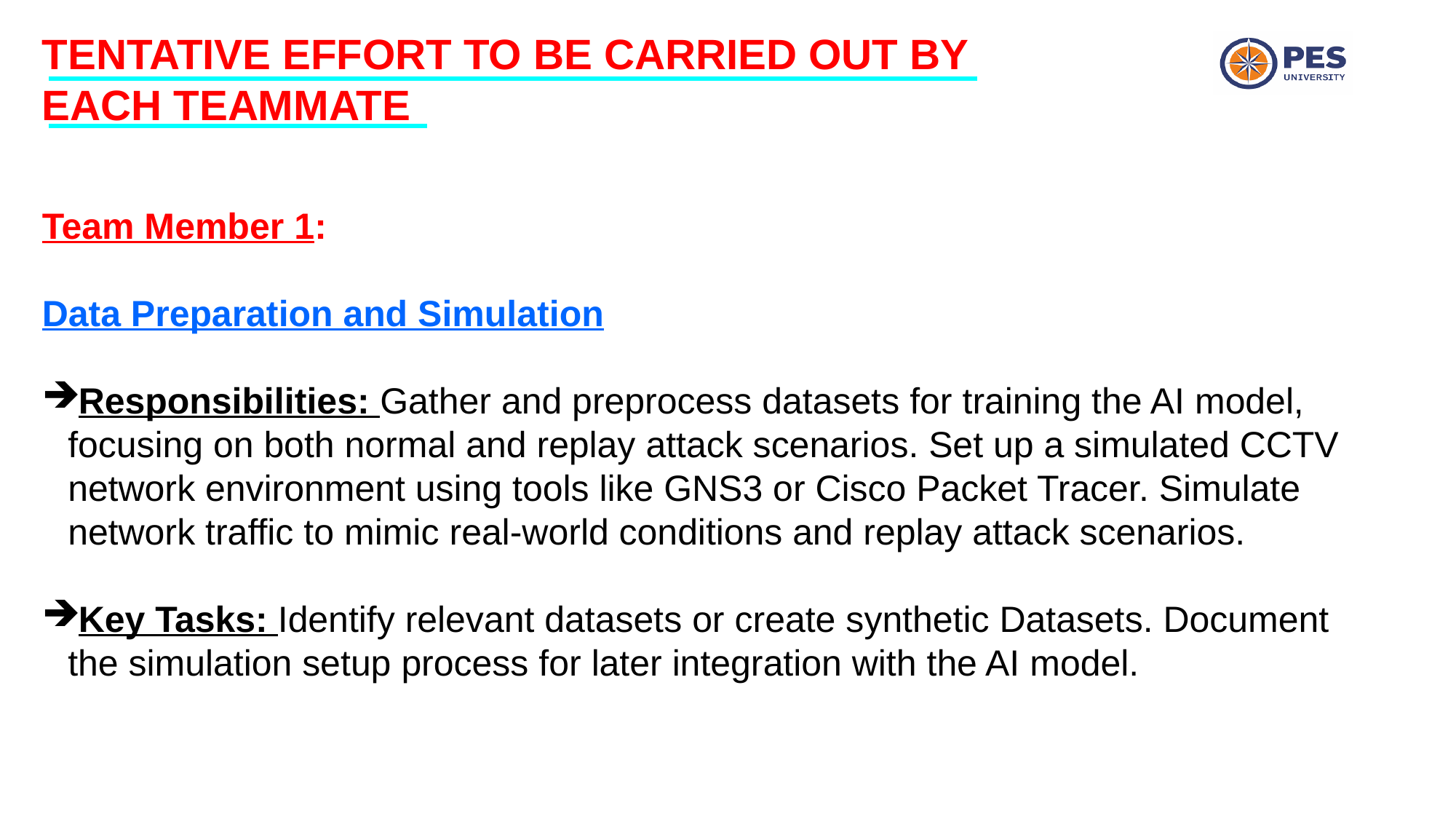

TENTATIVE EFFORT TO BE CARRIED OUT BY EACH TEAMMATE
Team Member 1:

Data Preparation and Simulation

Responsibilities: Gather and preprocess datasets for training the AI model, focusing on both normal and replay attack scenarios. Set up a simulated CCTV network environment using tools like GNS3 or Cisco Packet Tracer. Simulate network traffic to mimic real-world conditions and replay attack scenarios.

Key Tasks: Identify relevant datasets or create synthetic Datasets. Document the simulation setup process for later integration with the AI model.